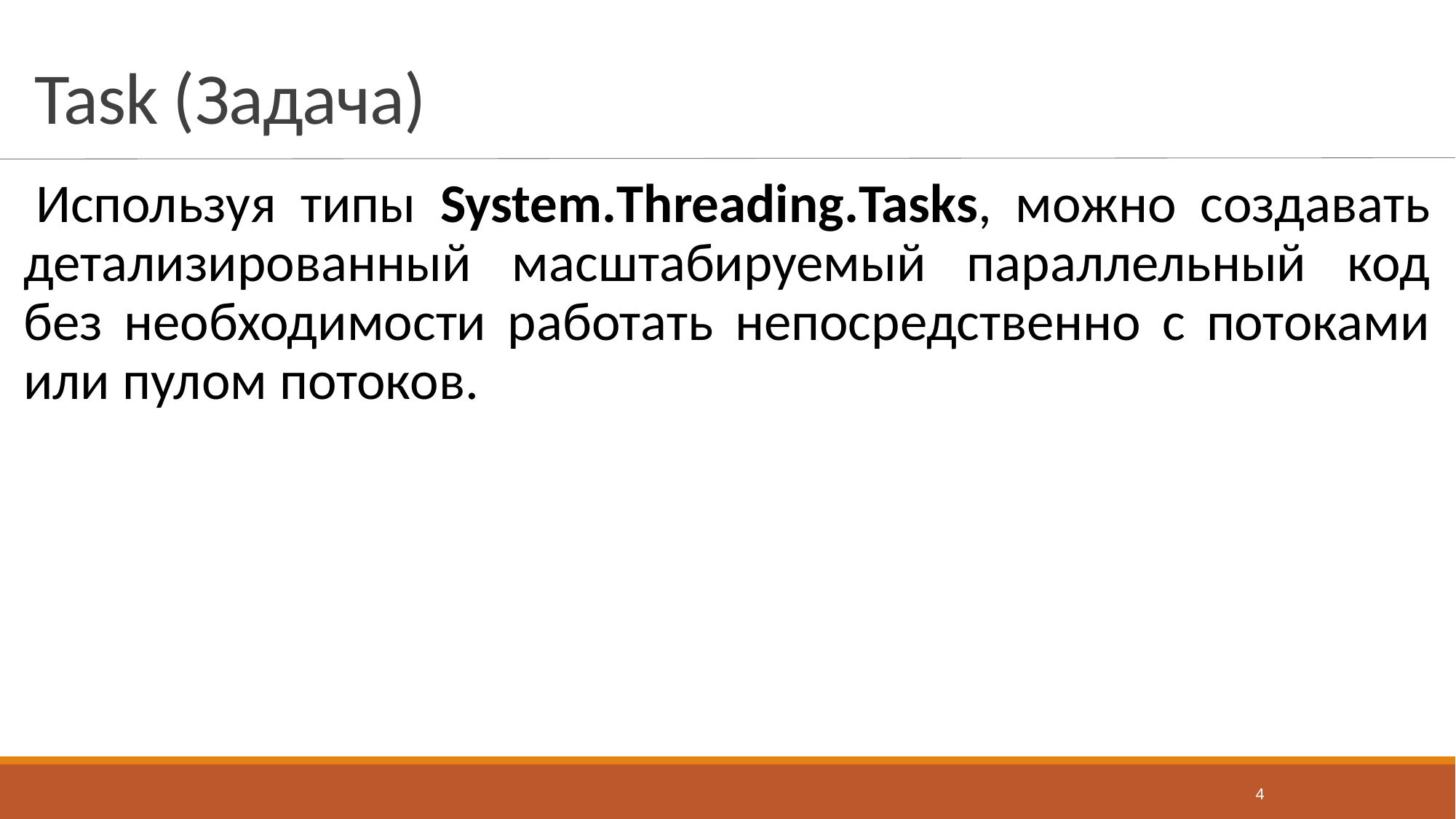

# Task (Задача)
Используя типы System.Threading.Tasks, можно создавать детализированный масштабируемый параллельный код без необходимости работать непосредственно с потоками или пулом потоков.
4